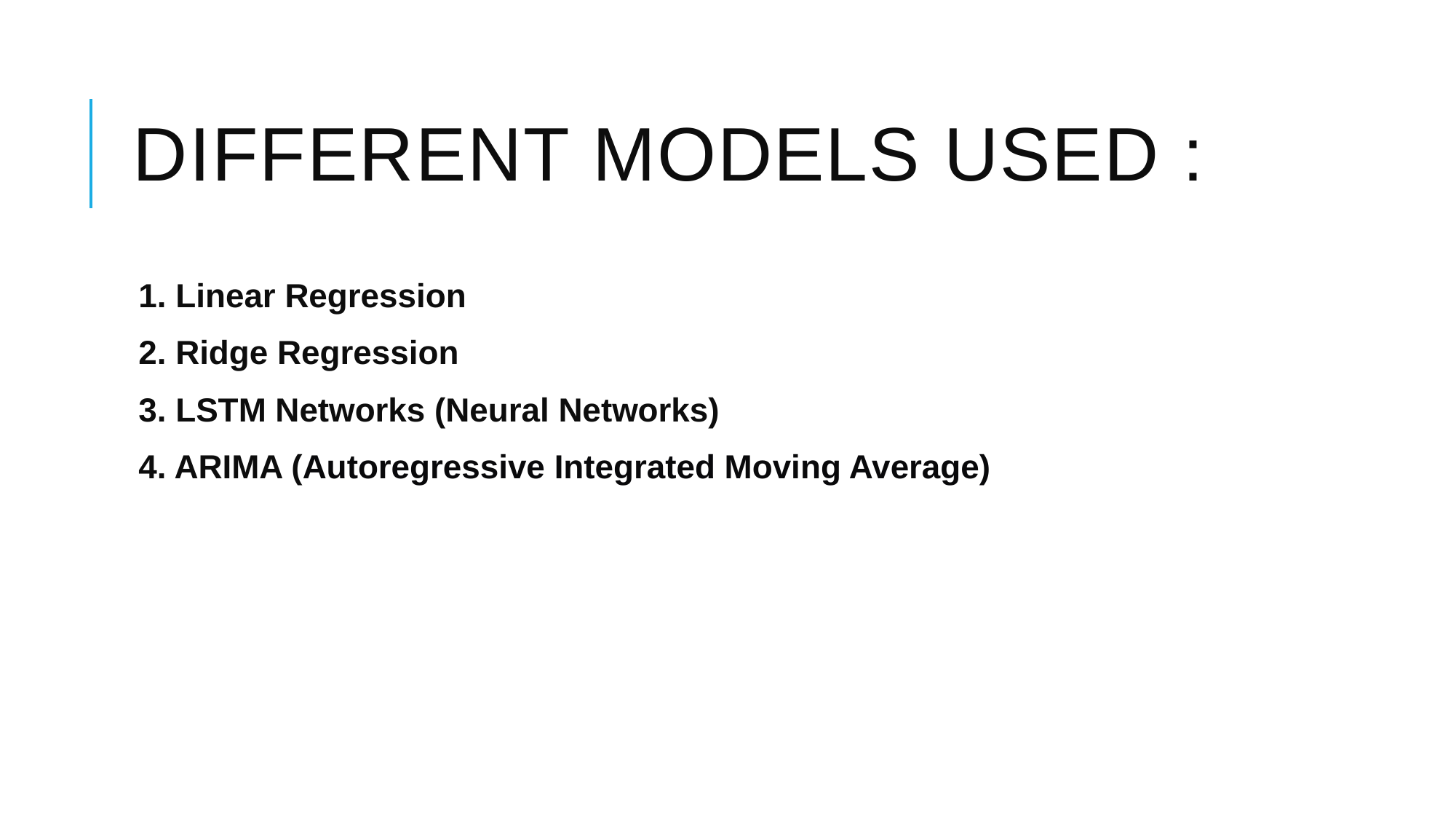

# Different Models used :
1. Linear Regression
2. Ridge Regression
3. LSTM Networks (Neural Networks)
4. ARIMA (Autoregressive Integrated Moving Average)